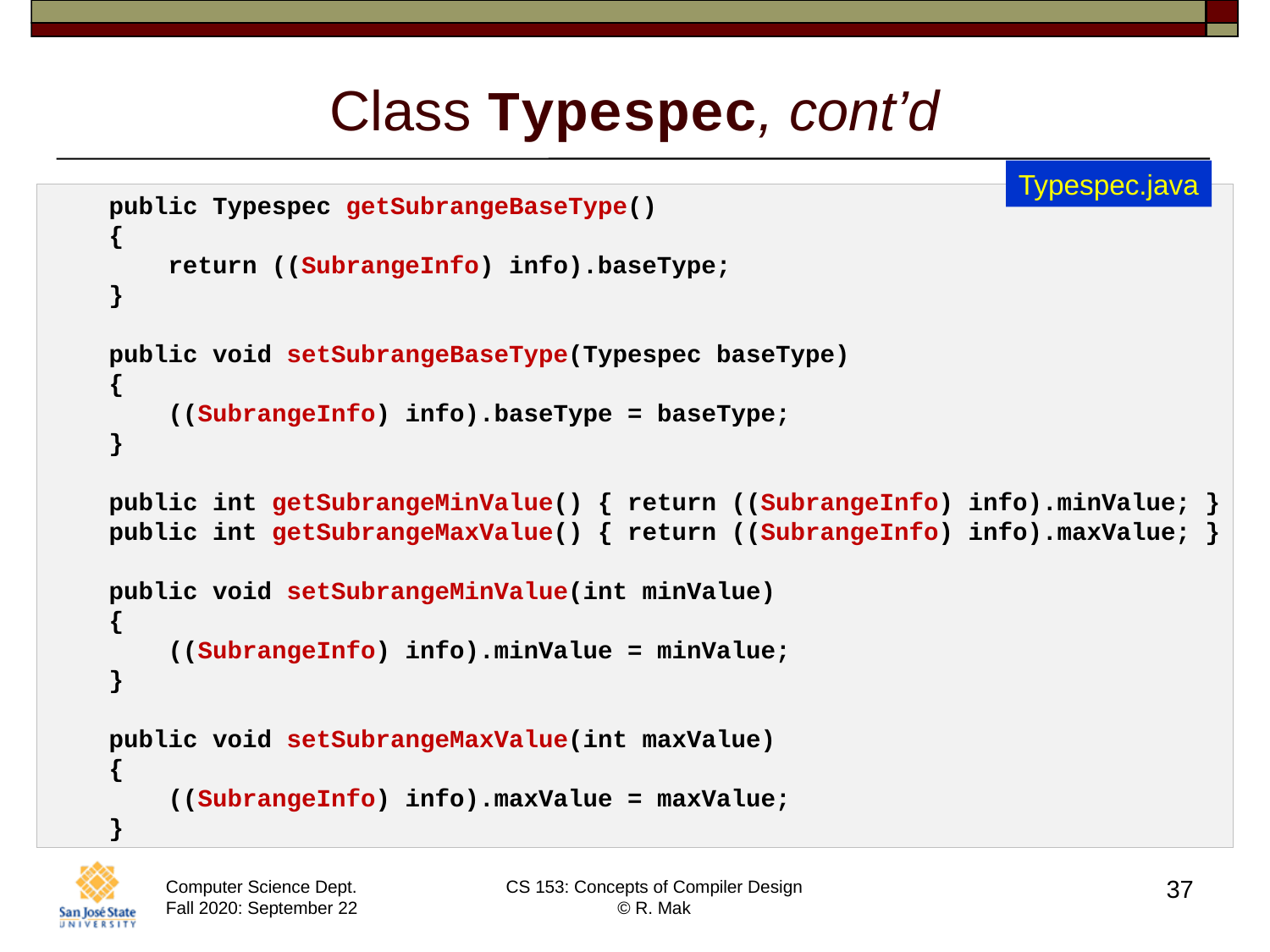

# Class Typespec, cont’d
Typespec.java
    public Typespec getSubrangeBaseType()
    {
        return ((SubrangeInfo) info).baseType;
    }
    public void setSubrangeBaseType(Typespec baseType)
    {
        ((SubrangeInfo) info).baseType = baseType;
    }

    public int getSubrangeMinValue() { return ((SubrangeInfo) info).minValue; }
    public int getSubrangeMaxValue() { return ((SubrangeInfo) info).maxValue; }
    public void setSubrangeMinValue(int minValue)
    {
        ((SubrangeInfo) info).minValue = minValue;
    }

    public void setSubrangeMaxValue(int maxValue)
    {
        ((SubrangeInfo) info).maxValue = maxValue;
    }
37